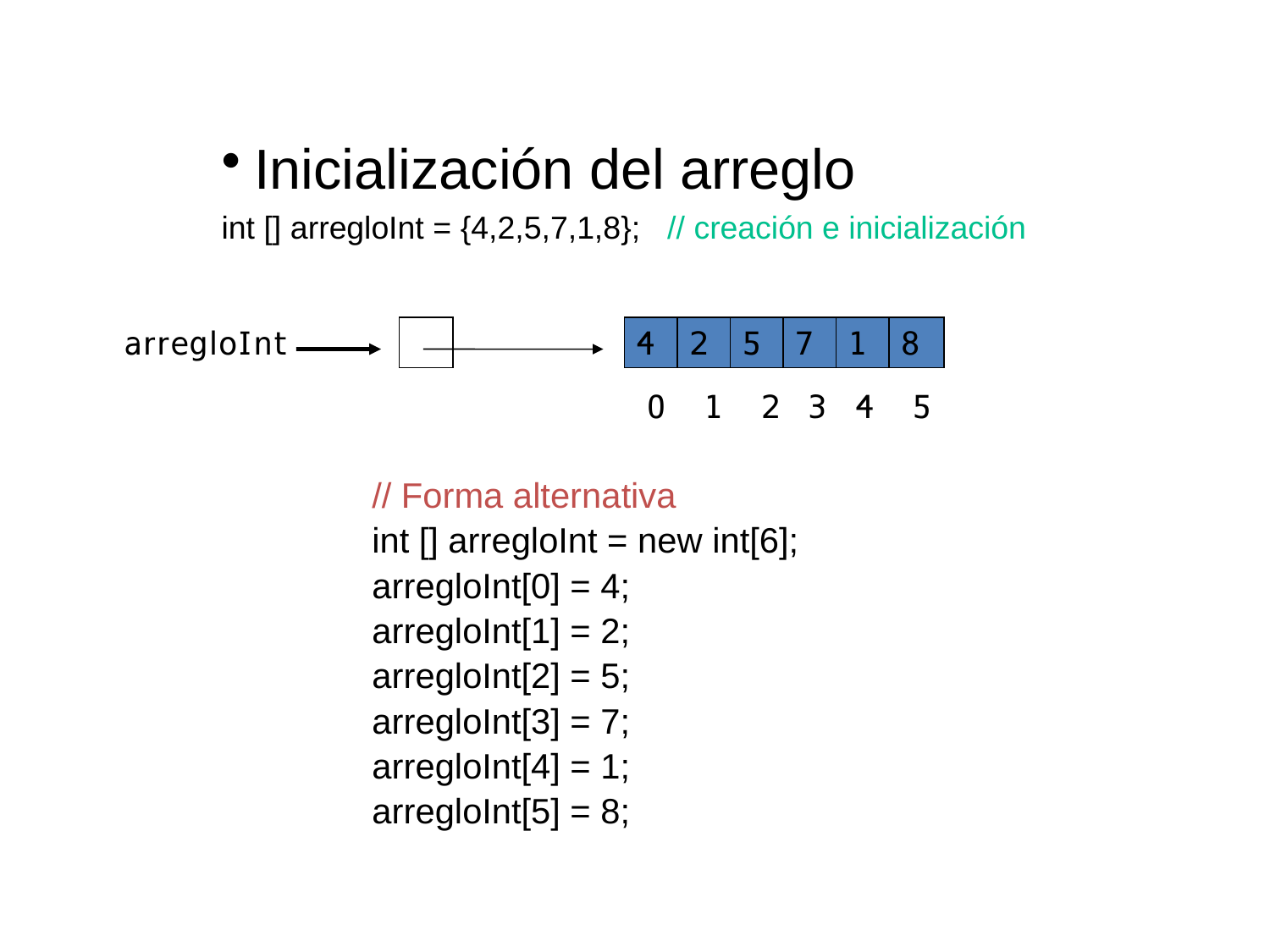

Inicialización del arreglo
int [] arregloInt = {4,2,5,7,1,8};   // creación e inicialización
arregloInt

4
2
5
7
1
8

0    1    2   3   4    5
// Forma alternativa
int [] arregloInt = new int[6];
arregloInt[0] = 4;
arregloInt[1] = 2;
arregloInt[2] = 5;
arregloInt[3] = 7;
arregloInt[4] = 1;
arregloInt[5] = 8;